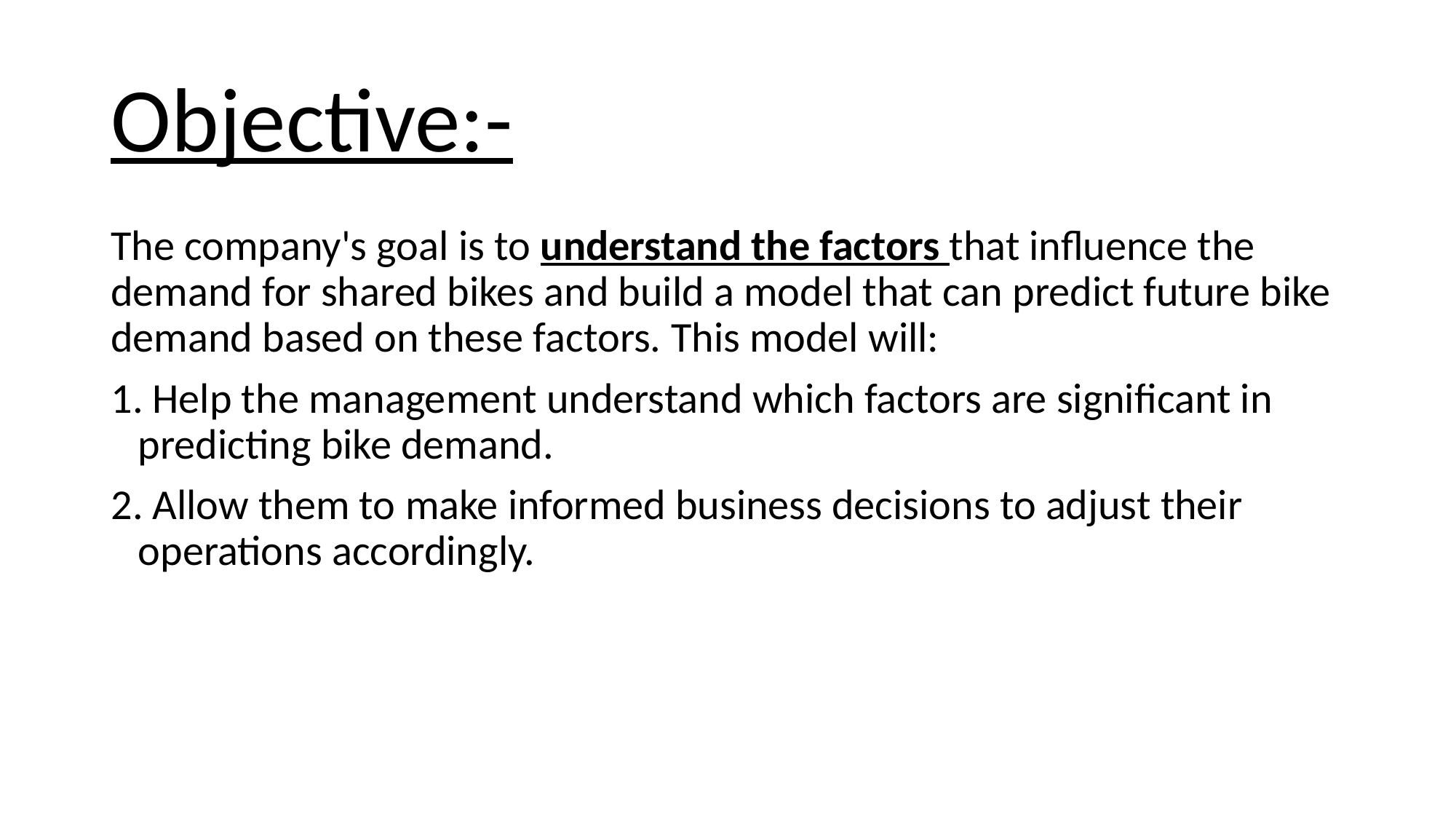

# Objective:-
The company's goal is to understand the factors that influence the demand for shared bikes and build a model that can predict future bike demand based on these factors. This model will:
 Help the management understand which factors are significant in predicting bike demand.
 Allow them to make informed business decisions to adjust their operations accordingly.